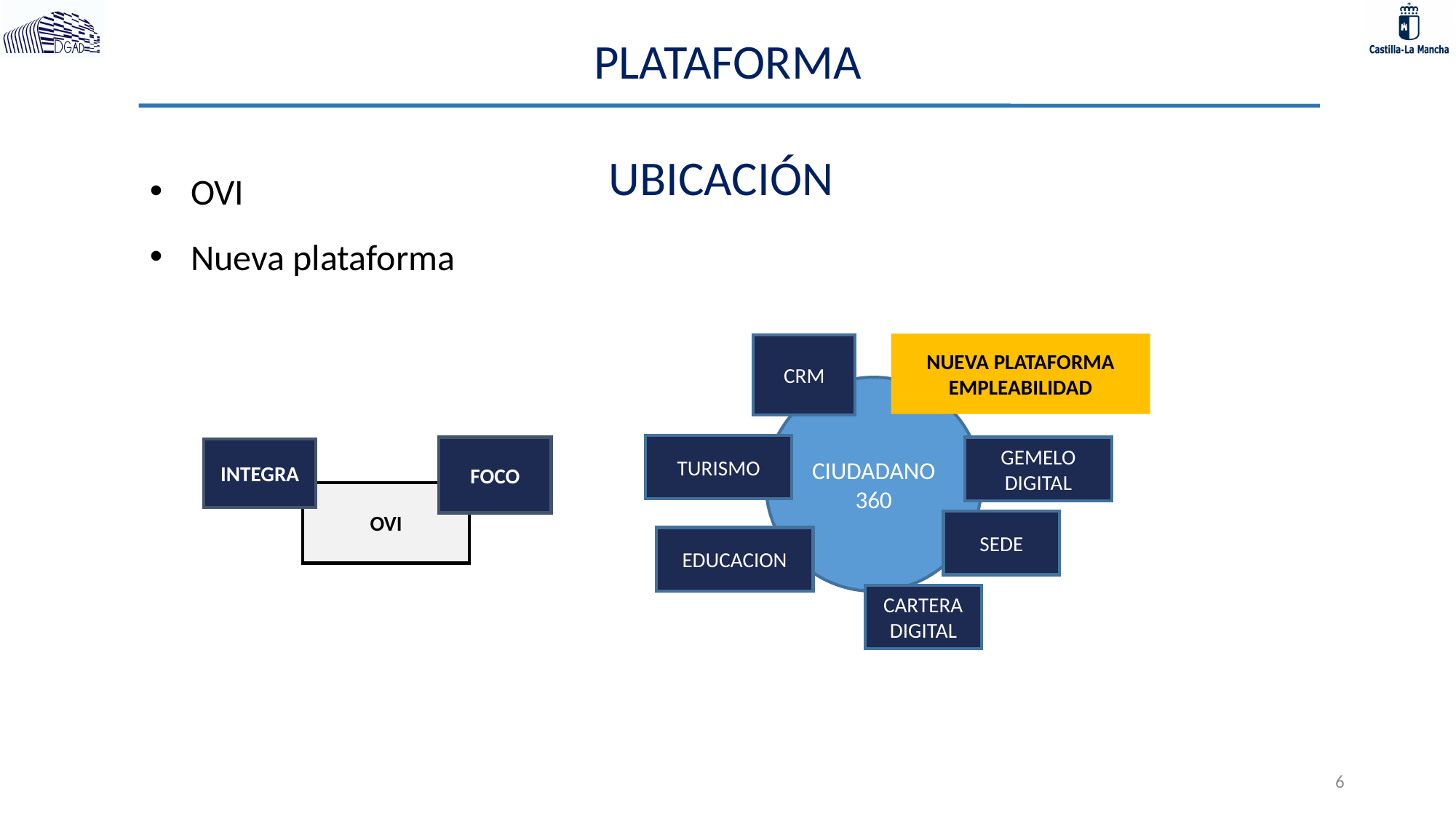

PLATAFORMA

OVI
Nueva plataforma
UBICACIÓN
NUEVA PLATAFORMA EMPLEABILIDAD
CRM
CIUDADANO
360
TURISMO
FOCO
GEMELO DIGITAL
INTEGRA
OVI
SEDE
EDUCACION
CARTERA DIGITAL
6